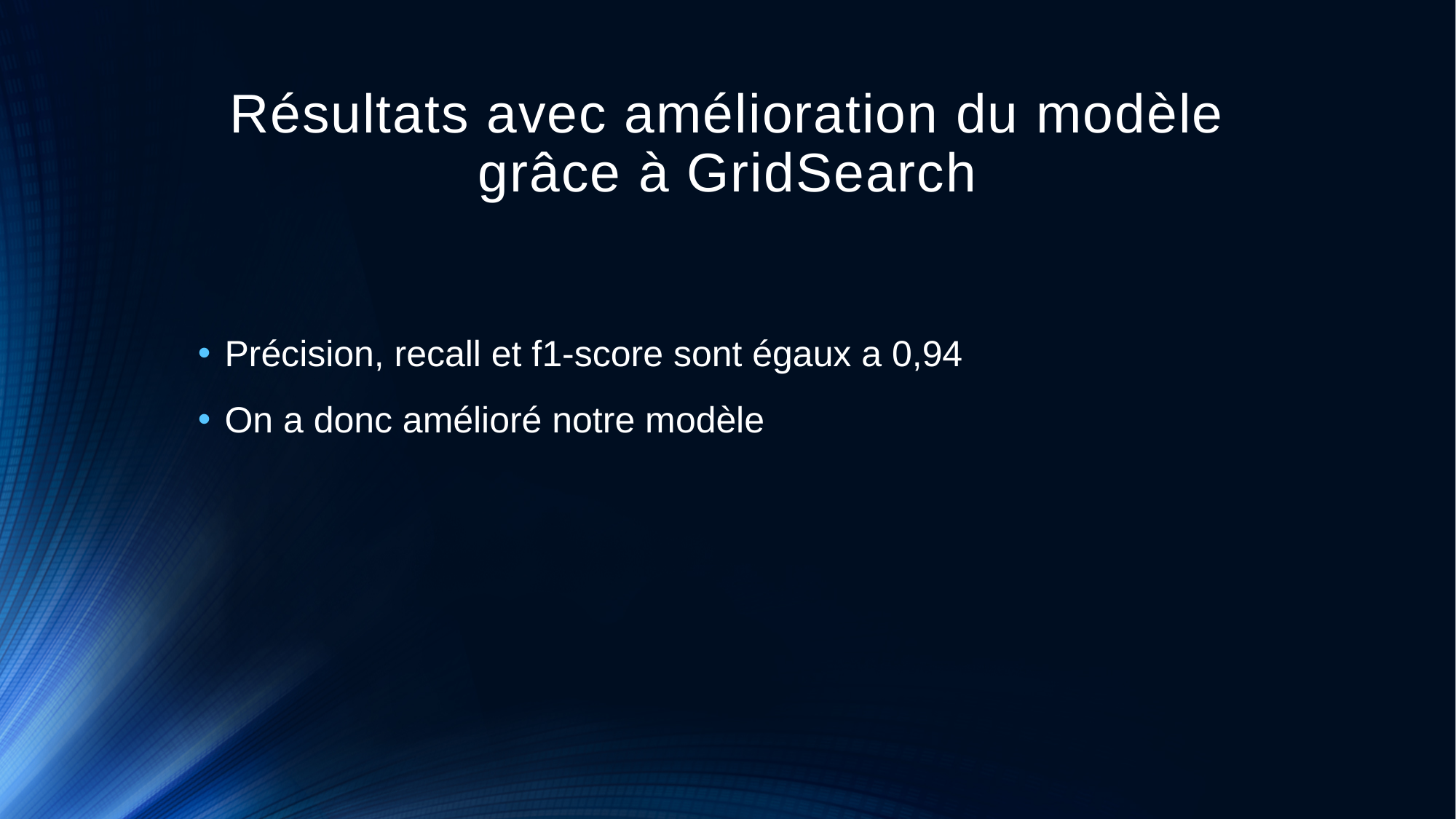

# Résultats avec amélioration du modèle grâce à GridSearch
Précision, recall et f1-score sont égaux a 0,94
On a donc amélioré notre modèle